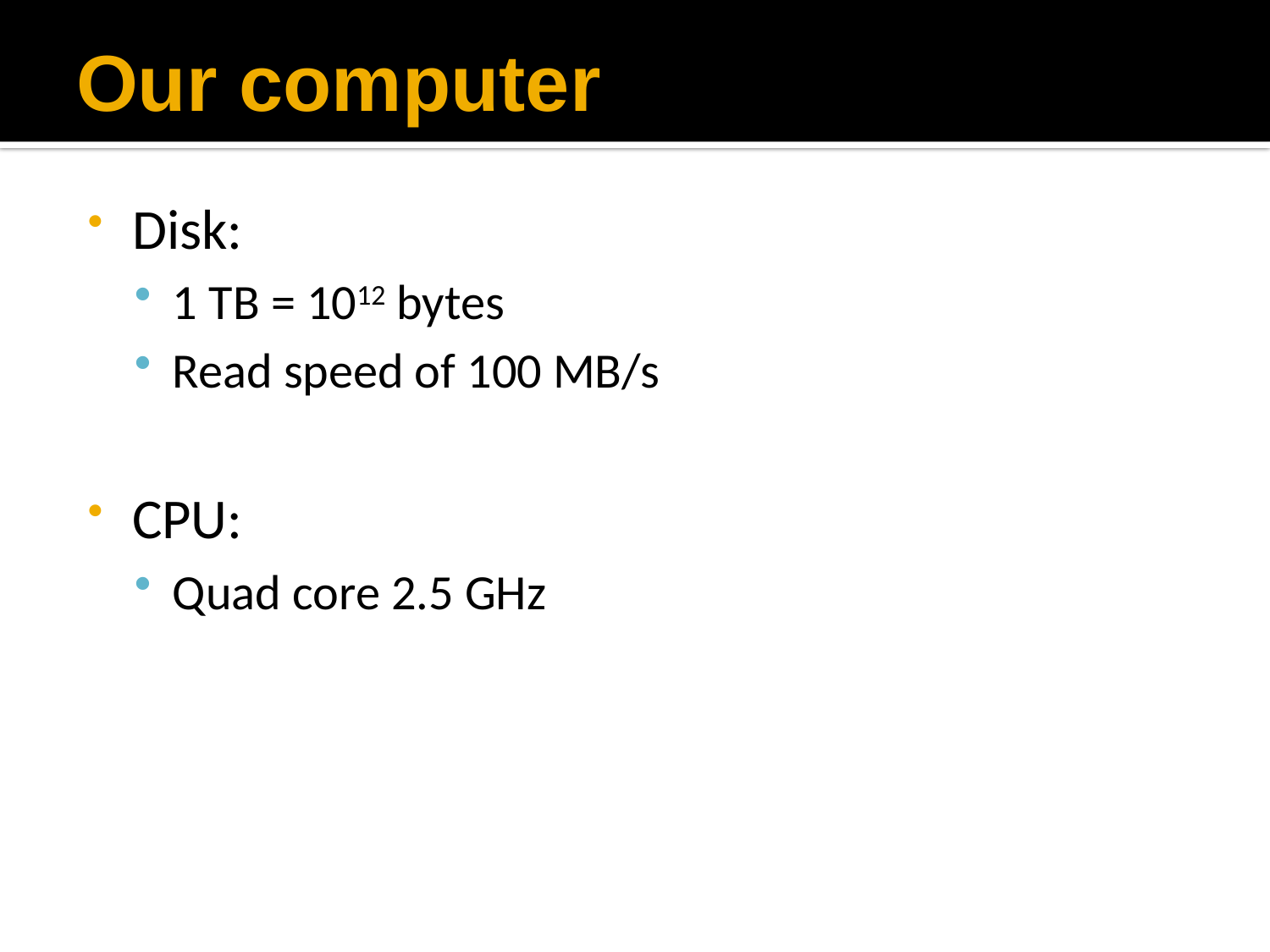

The Human genome...
# Our computer
Disk:
1 TB = 1012 bytes
Read speed of 100 MB/s

CPU:
Quad core 2.5 GHz